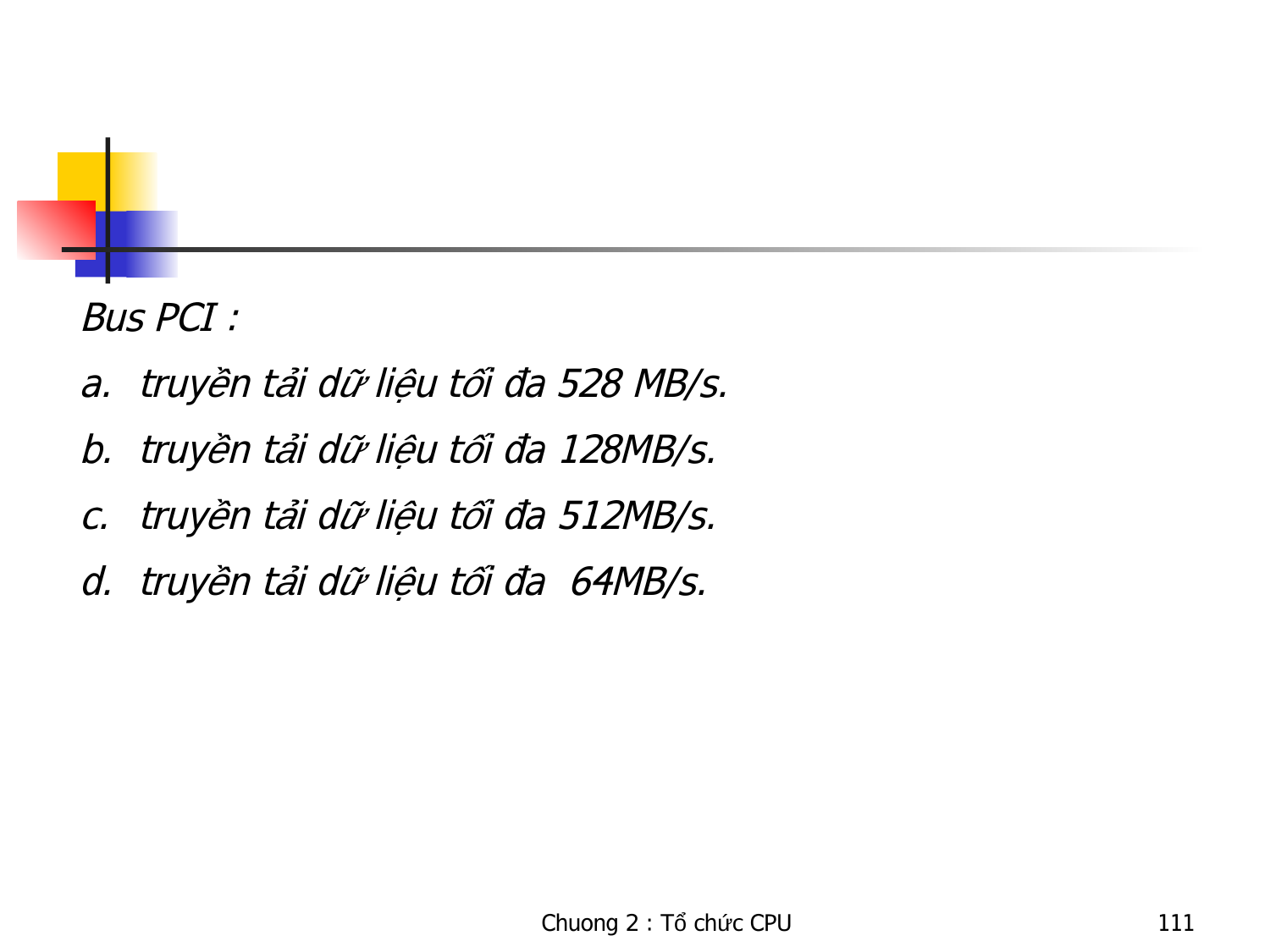

Bus PCI :
truyền tải dữ liệu tối đa 528 MB/s.
truyền tải dữ liệu tối đa 128MB/s.
truyền tải dữ liệu tối đa 512MB/s.
truyền tải dữ liệu tối đa  64MB/s.

Chuong 2 : Tổ chức CPU
111